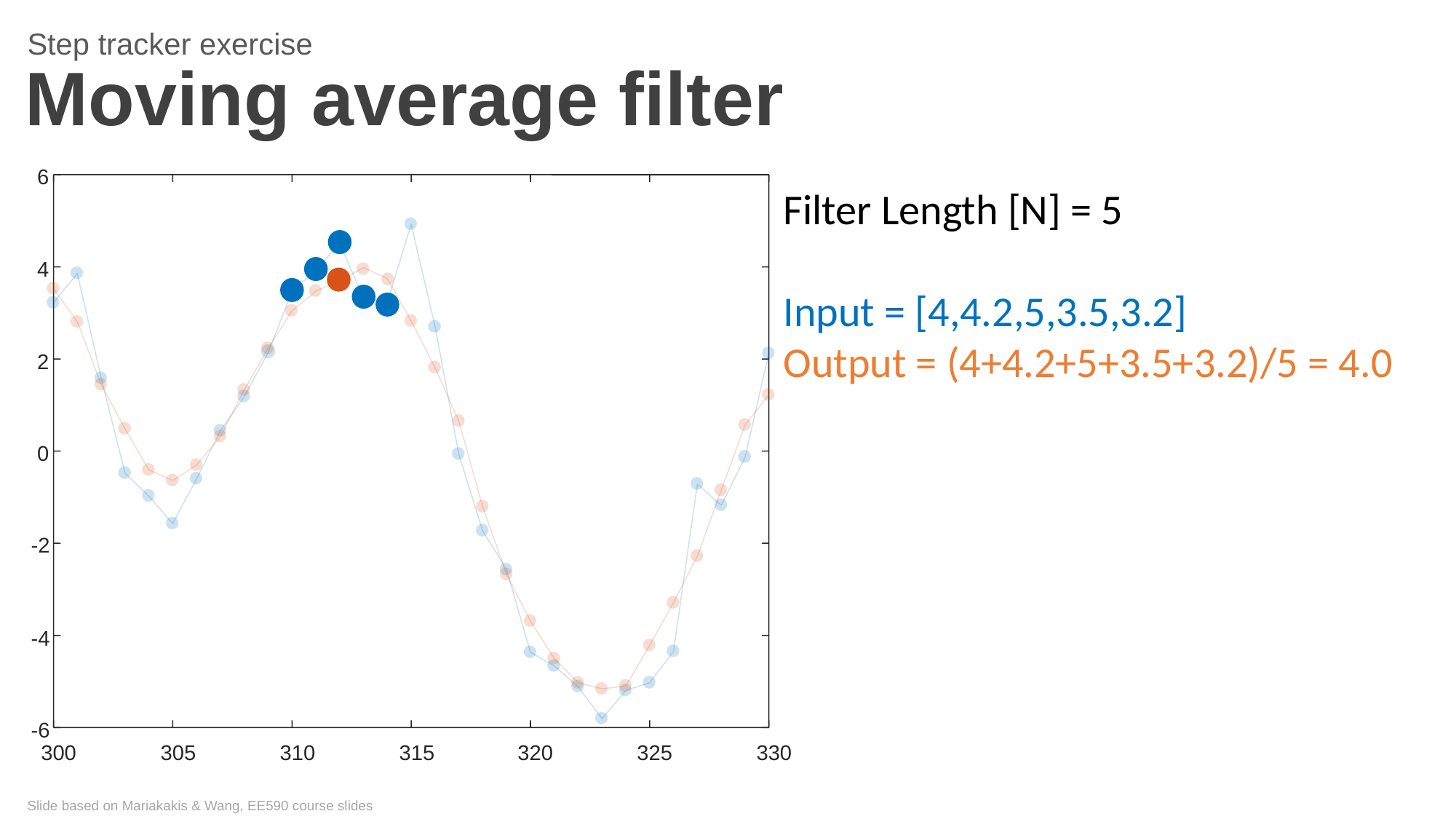

Step tracker exercise
# Moving average filter
6

Filter Length [N] = 5

Input = [4,4.2,5,3.5,3.2]
Output = (4+4.2+5+3.5+3.2)/5 = 4.0

4

2

0

-2

-4

-6

300
305
310
315
320
325
330
Slide based on Mariakakis & Wang, EE590 course slides